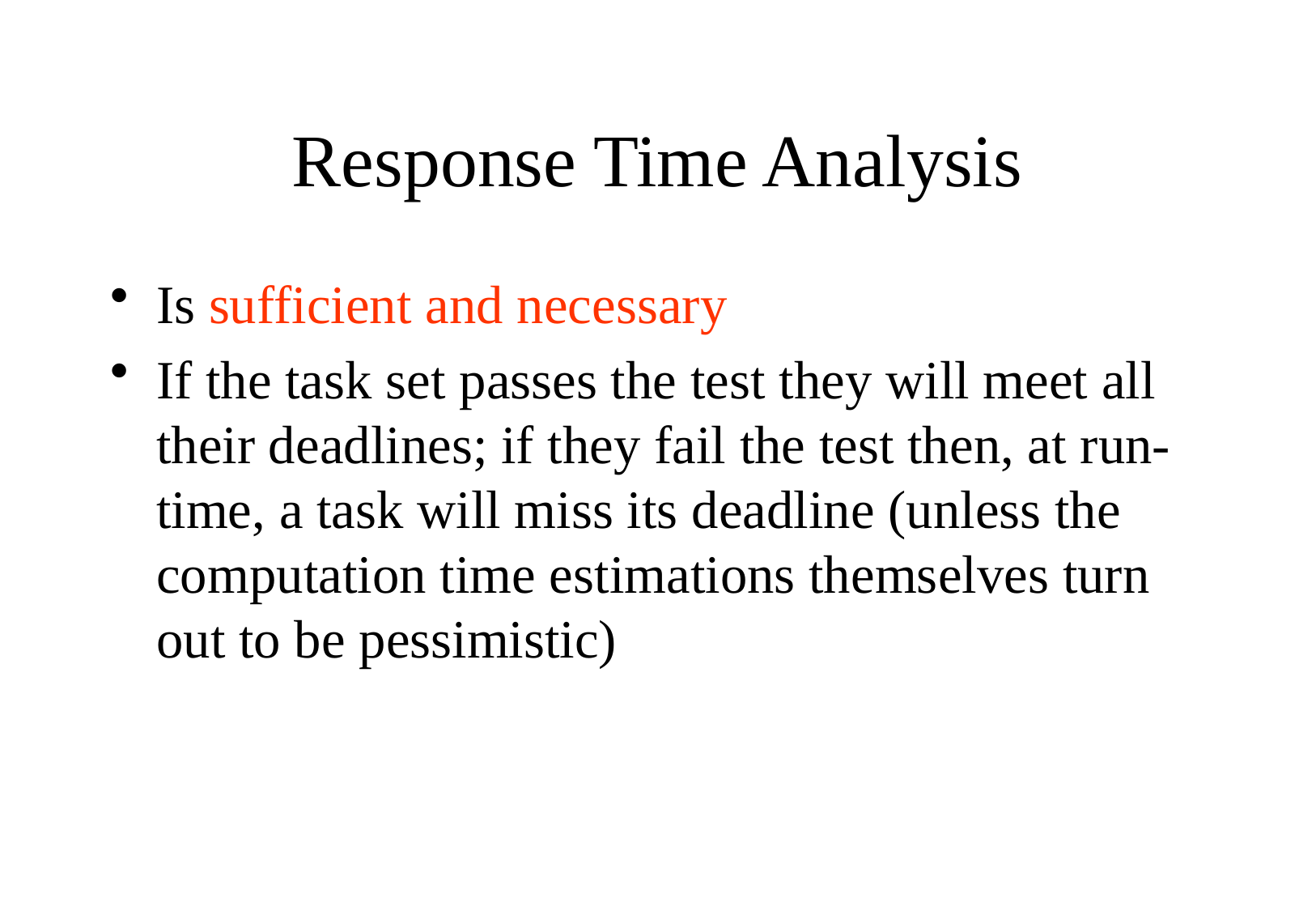

# Response Time Analysis
Is sufficient and necessary
If the task set passes the test they will meet all their deadlines; if they fail the test then, at run-time, a task will miss its deadline (unless the computation time estimations themselves turn out to be pessimistic)